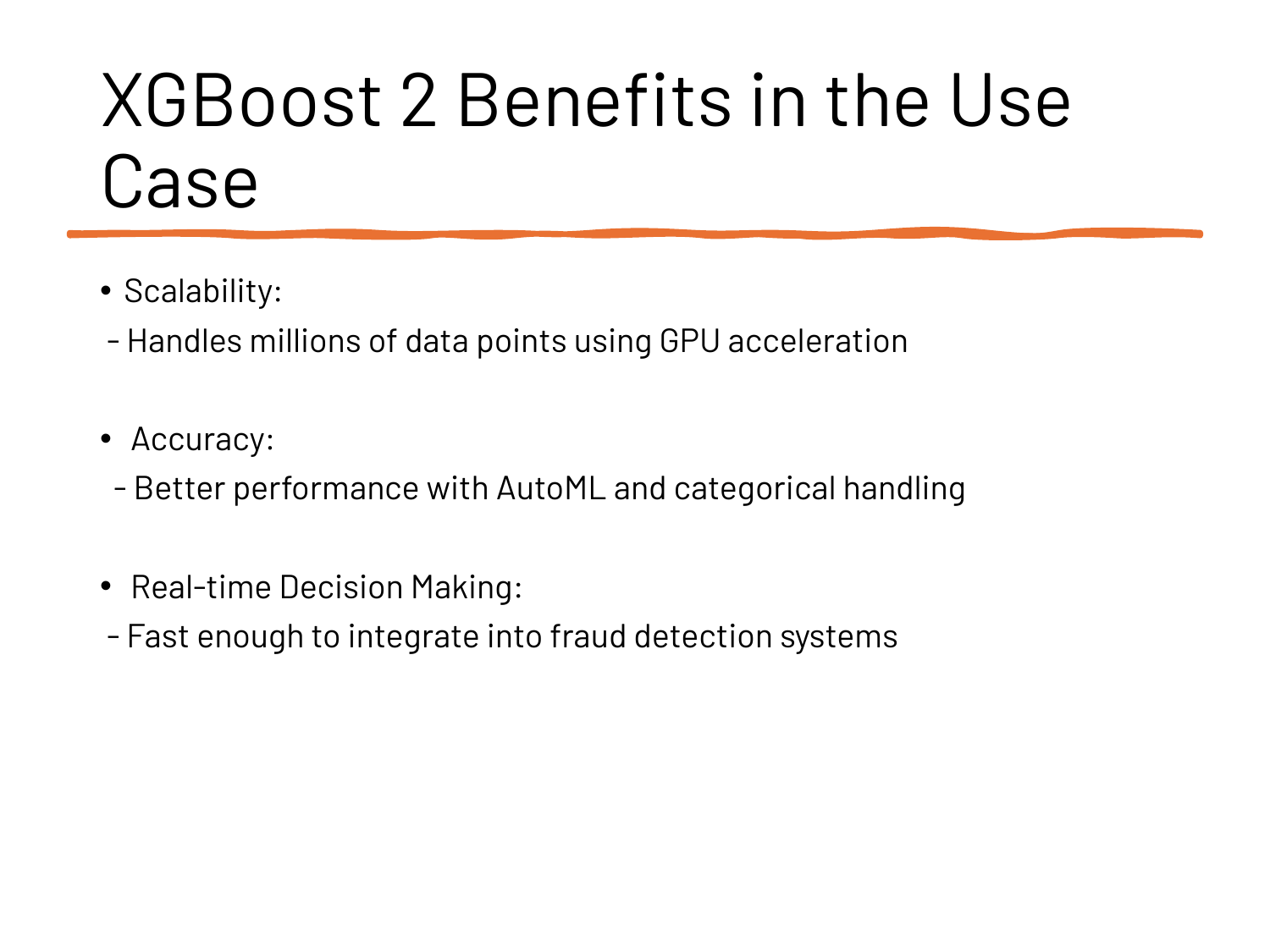

# XGBoost 2 Benefits in the Use Case

Scalability:
 - Handles millions of data points using GPU acceleration

 Accuracy:
  - Better performance with AutoML and categorical handling

 Real-time Decision Making:
 - Fast enough to integrate into fraud detection systems